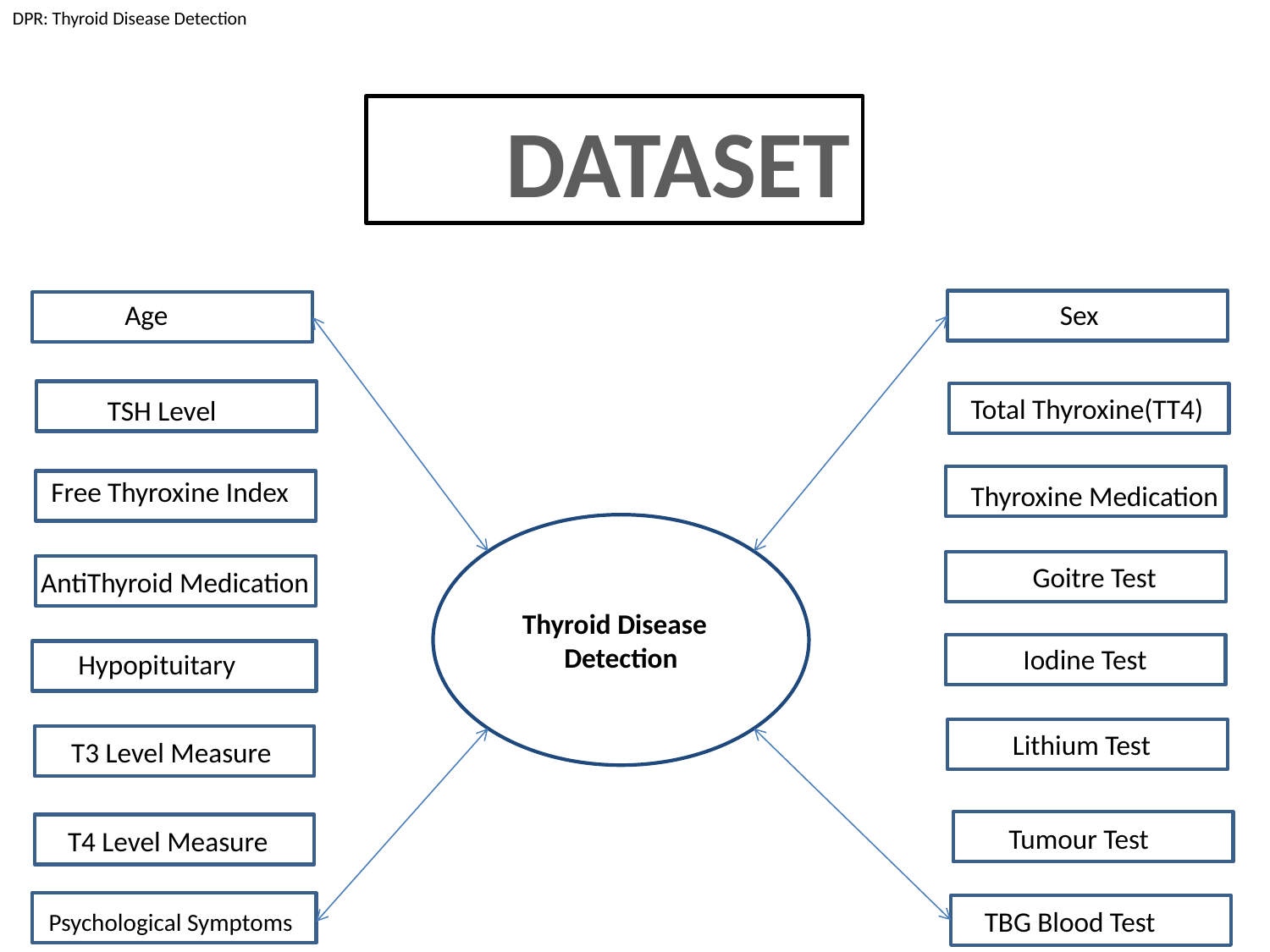

DPR: Thyroid Disease Detection
	DATASET
Sex
SSS
Age

Total Thyroxine(TT4)
TSH Level

  Free Thyroxine Index

  Thyroxine Medication
Thyroid Disease   Detection

Goitre Test

AntiThyroid Medication

Iodine Test
Hypopituitary

Lithium Test

T3 Level Measure

Tumour Test
T4 Level Measure

   TBG Blood Test
 Psychological Symptoms